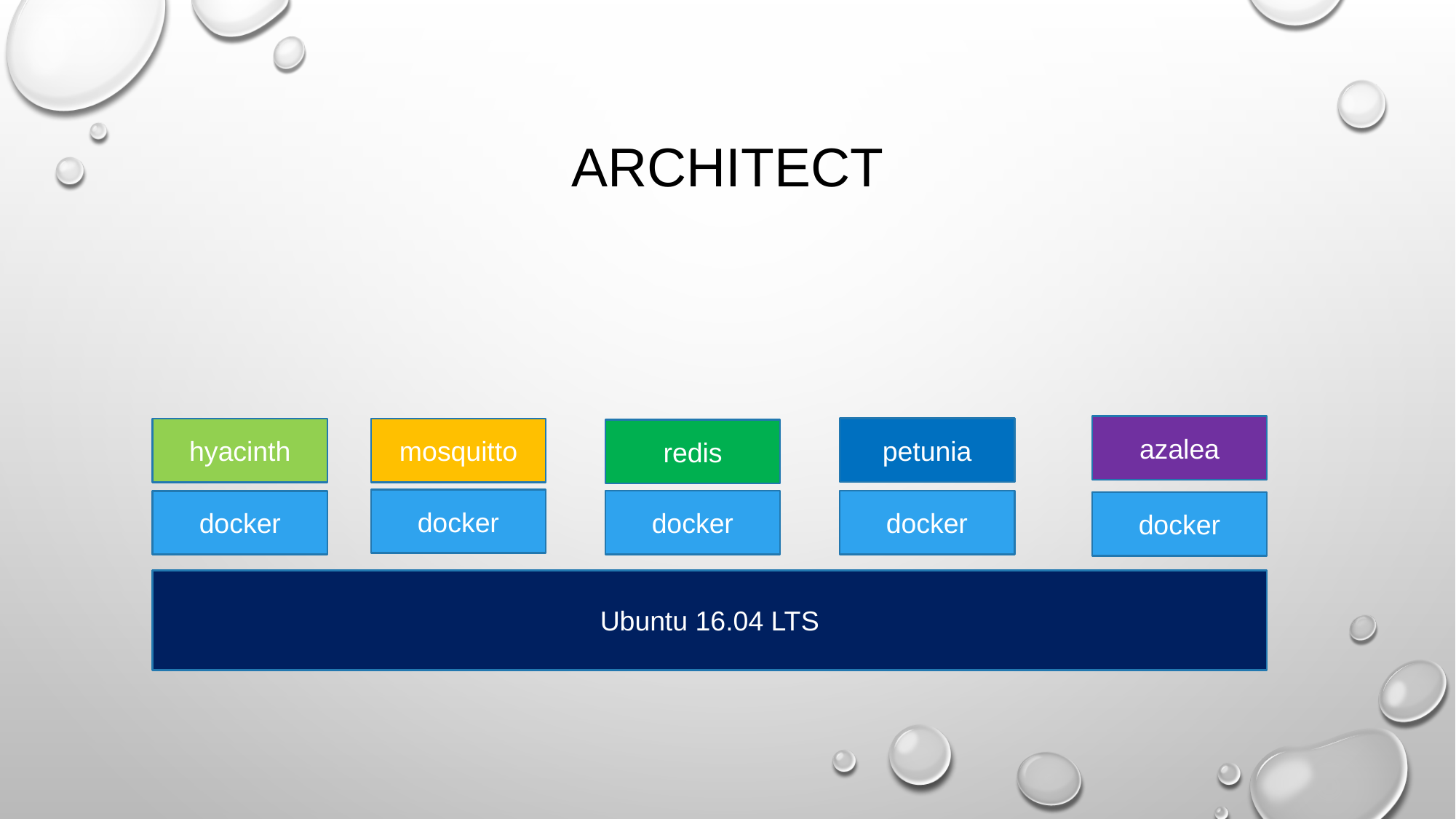

# architect
azalea
petunia
hyacinth
mosquitto
redis
docker
docker
docker
docker
docker
Ubuntu 16.04 LTS